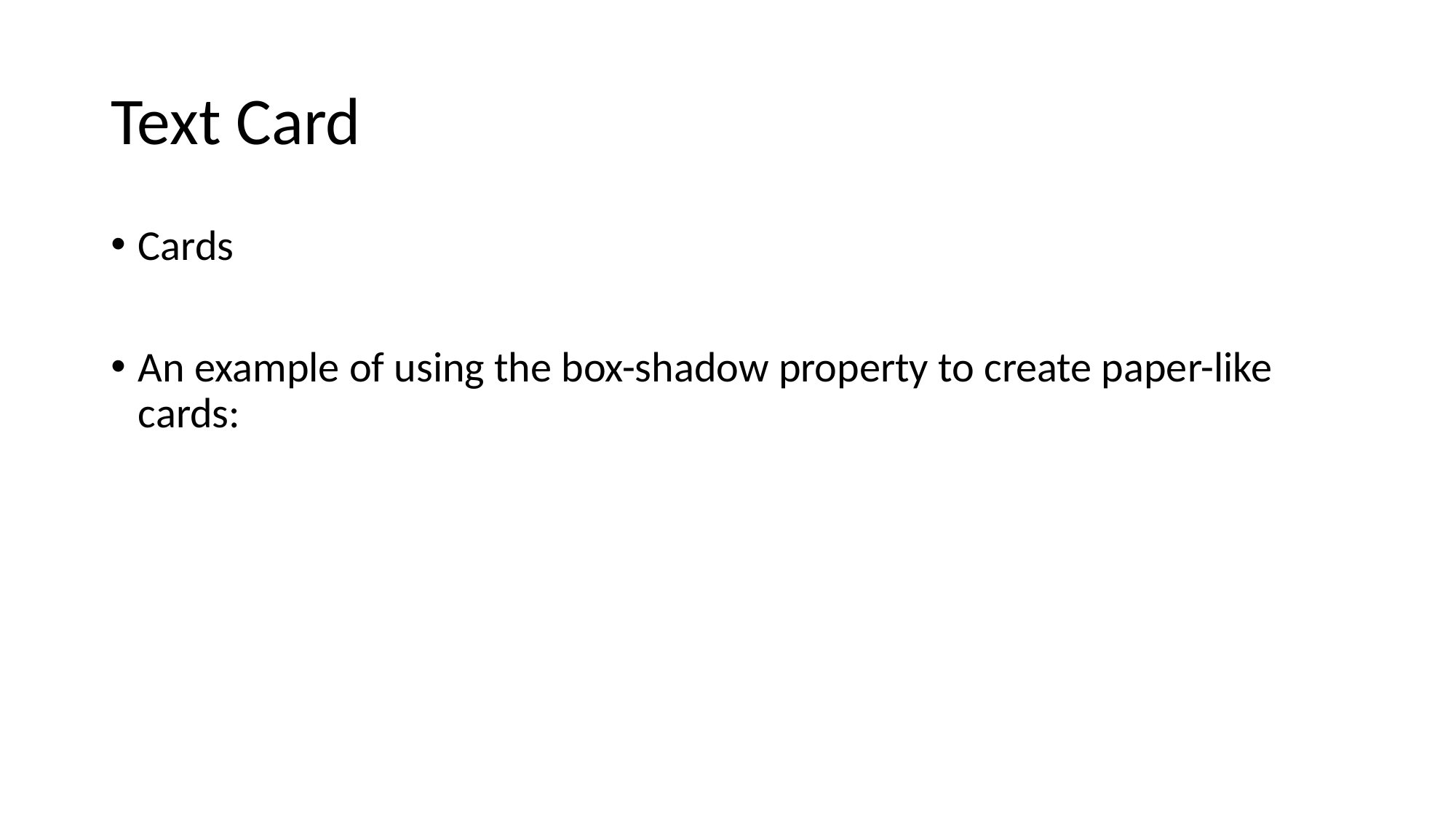

# Text Card
Cards

An example of using the box-shadow property to create paper-like cards: